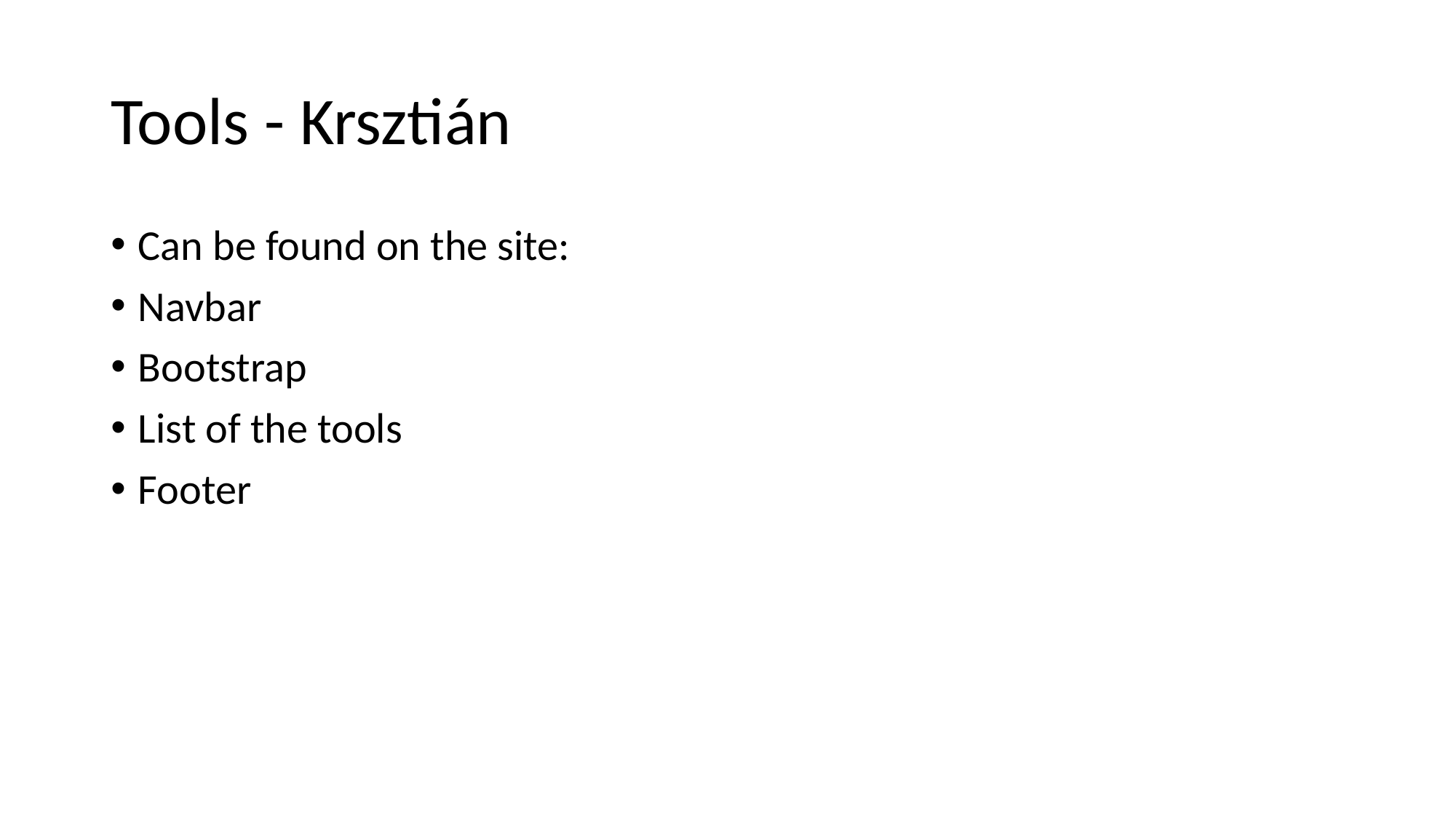

# Tools - Krsztián
Can be found on the site:
Navbar
Bootstrap
List of the tools
Footer